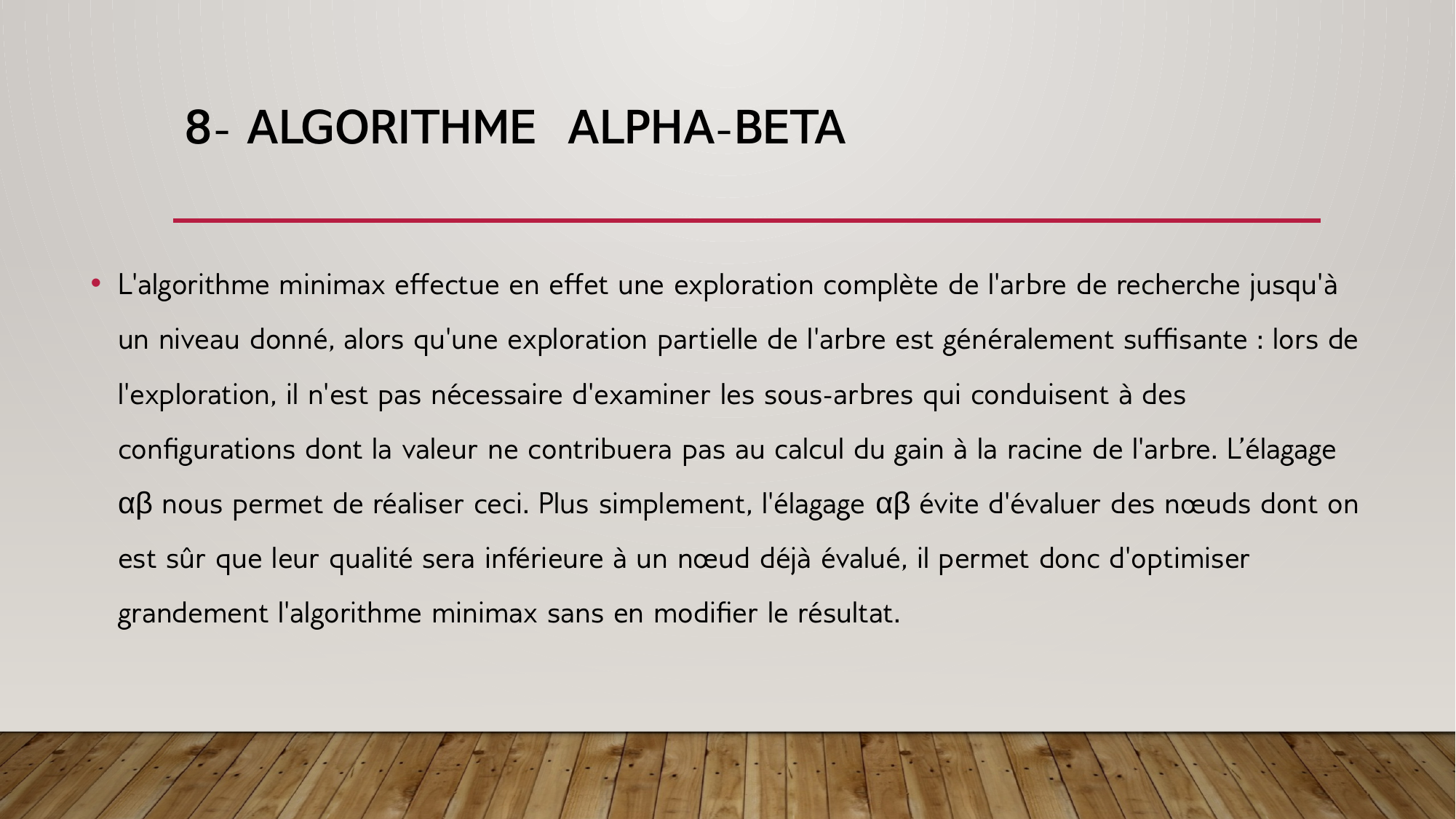

# 8- Algorithme  alpha-beta
L'algorithme minimax effectue en effet une exploration complète de l'arbre de recherche jusqu'à un niveau donné, alors qu'une exploration partielle de l'arbre est généralement suffisante : lors de l'exploration, il n'est pas nécessaire d'examiner les sous-arbres qui conduisent à des configurations dont la valeur ne contribuera pas au calcul du gain à la racine de l'arbre. L’élagage αβ nous permet de réaliser ceci. Plus simplement, l'élagage αβ évite d'évaluer des nœuds dont on est sûr que leur qualité sera inférieure à un nœud déjà évalué, il permet donc d'optimiser grandement l'algorithme minimax sans en modifier le résultat.